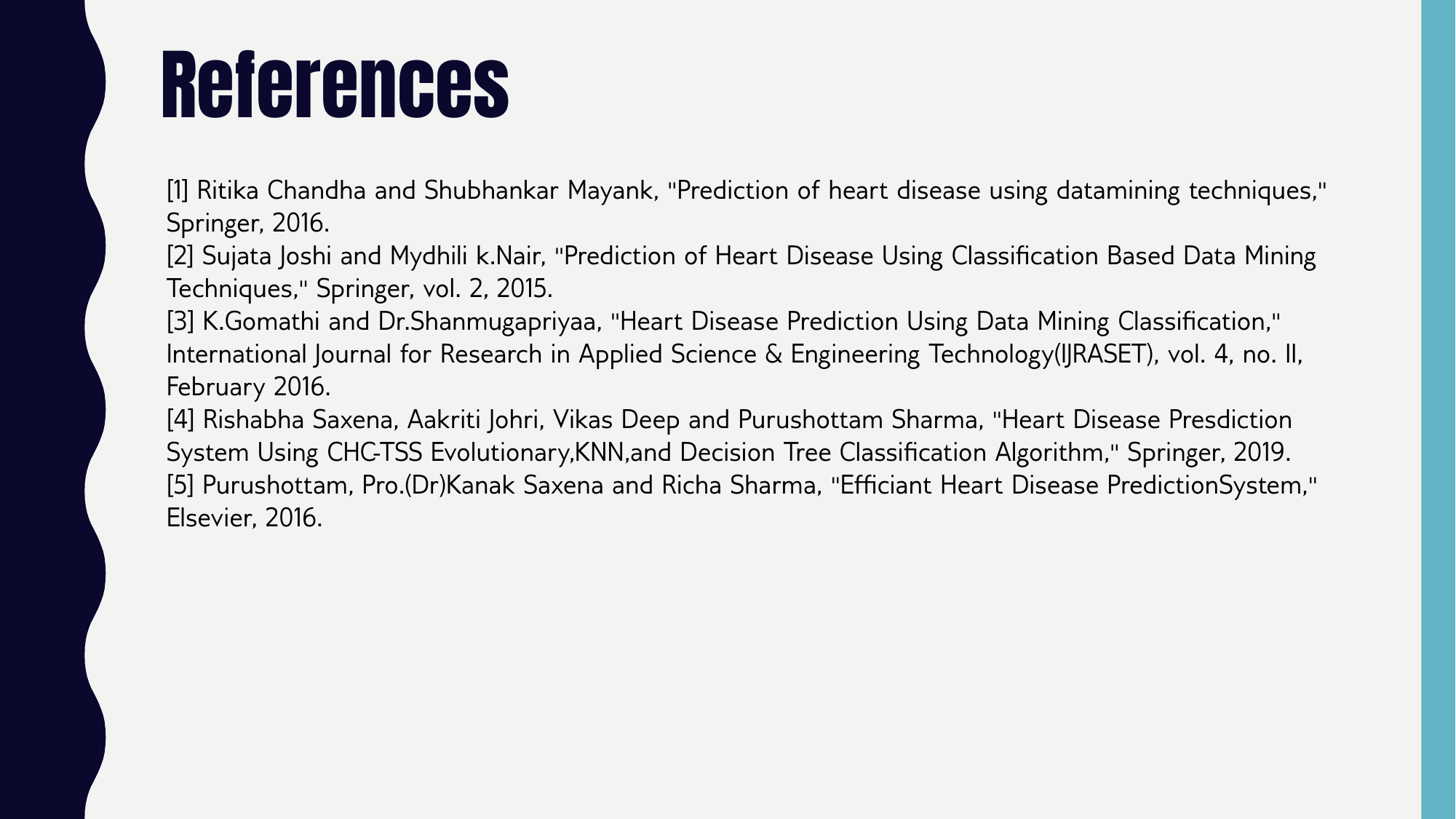

# References
[1] Ritika Chandha and Shubhankar Mayank, "Prediction of heart disease using datamining techniques," Springer, 2016.
[2] Sujata Joshi and Mydhili k.Nair, "Prediction of Heart Disease Using Classification Based Data Mining Techniques," Springer, vol. 2, 2015.
[3] K.Gomathi and Dr.Shanmugapriyaa, "Heart Disease Prediction Using Data Mining Classification," International Journal for Research in Applied Science & Engineering Technology(IJRASET), vol. 4, no. II, February 2016.
[4] Rishabha Saxena, Aakriti Johri, Vikas Deep and Purushottam Sharma, "Heart Disease Presdiction System Using CHC-TSS Evolutionary,KNN,and Decision Tree Classification Algorithm," Springer, 2019.
[5] Purushottam, Pro.(Dr)Kanak Saxena and Richa Sharma, "Efficiant Heart Disease PredictionSystem," Elsevier, 2016.